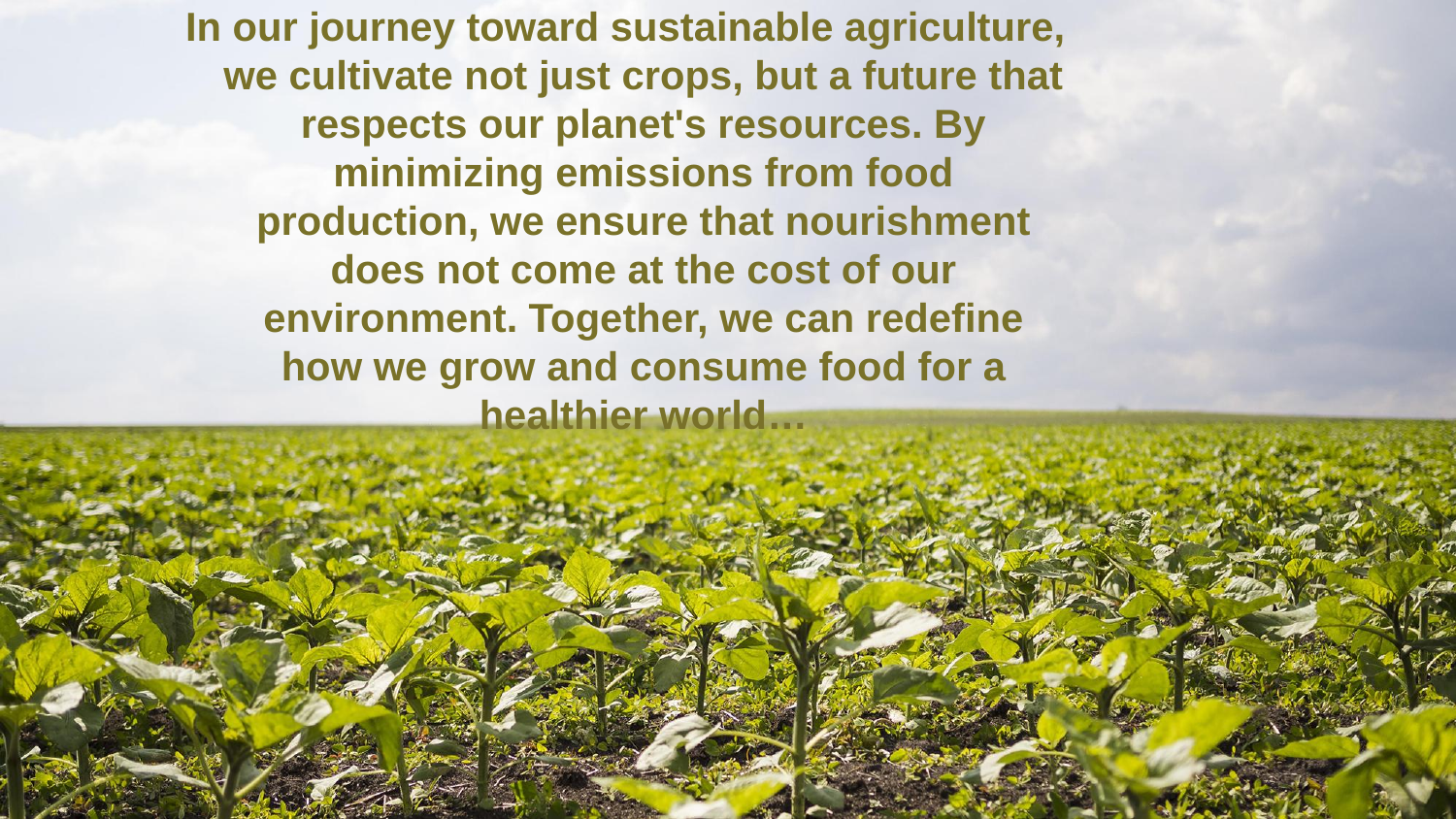

In our journey toward sustainable agriculture, we cultivate not just crops, but a future that respects our planet's resources. By minimizing emissions from food production, we ensure that nourishment does not come at the cost of our environment. Together, we can redefine how we grow and consume food for a healthier world…